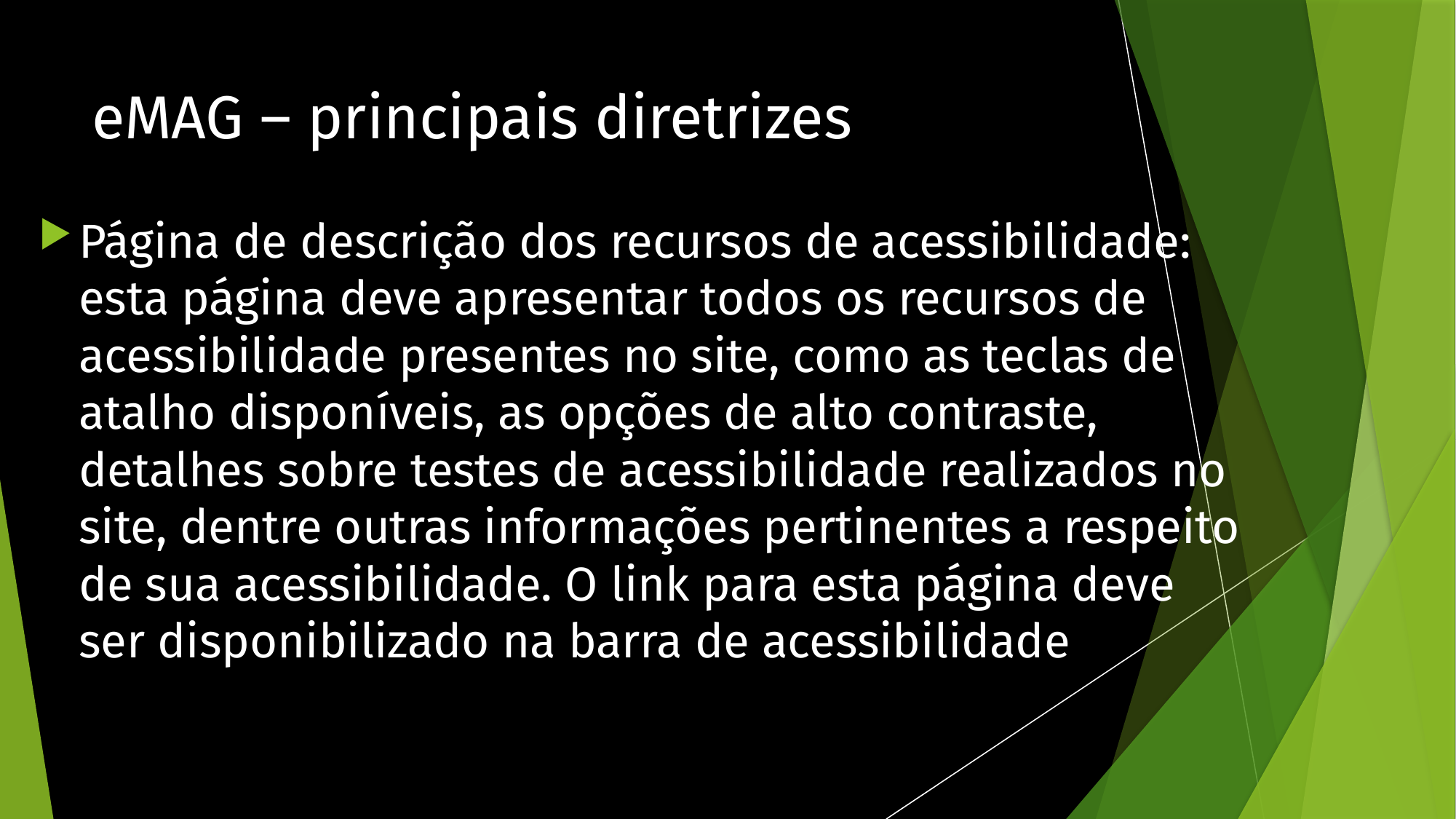

# eMAG – principais diretrizes
Página de descrição dos recursos de acessibilidade: esta página deve apresentar todos os recursos de acessibilidade presentes no site, como as teclas de atalho disponíveis, as opções de alto contraste, detalhes sobre testes de acessibilidade realizados no site, dentre outras informações pertinentes a respeito de sua acessibilidade. O link para esta página deve ser disponibilizado na barra de acessibilidade